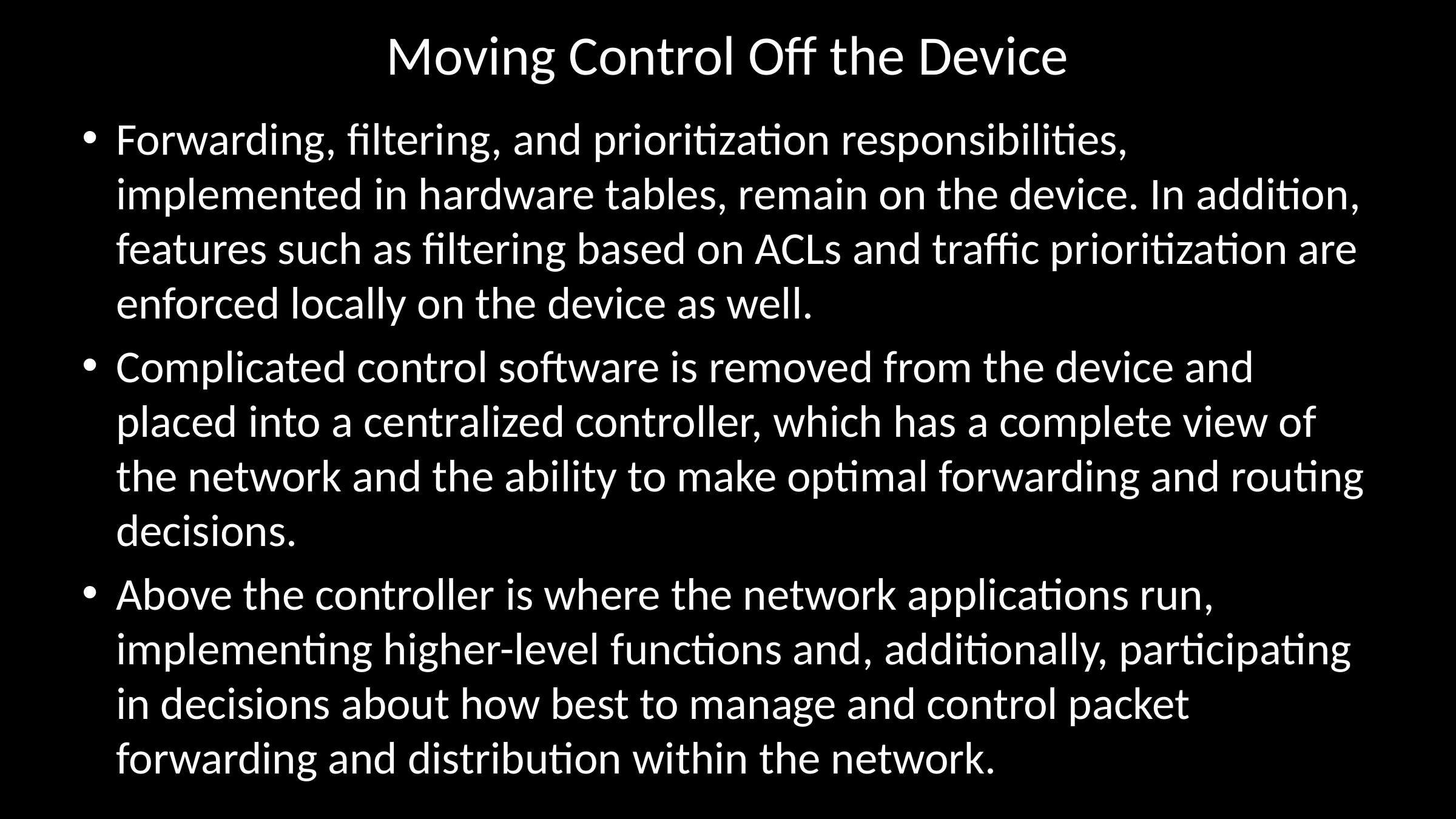

# Moving Control Off the Device
Forwarding, filtering, and prioritization responsibilities, implemented in hardware tables, remain on the device. In addition, features such as filtering based on ACLs and traffic prioritization are enforced locally on the device as well.
Complicated control software is removed from the device and placed into a centralized controller, which has a complete view of the network and the ability to make optimal forwarding and routing decisions.
Above the controller is where the network applications run, implementing higher-level functions and, additionally, participating in decisions about how best to manage and control packet forwarding and distribution within the network.